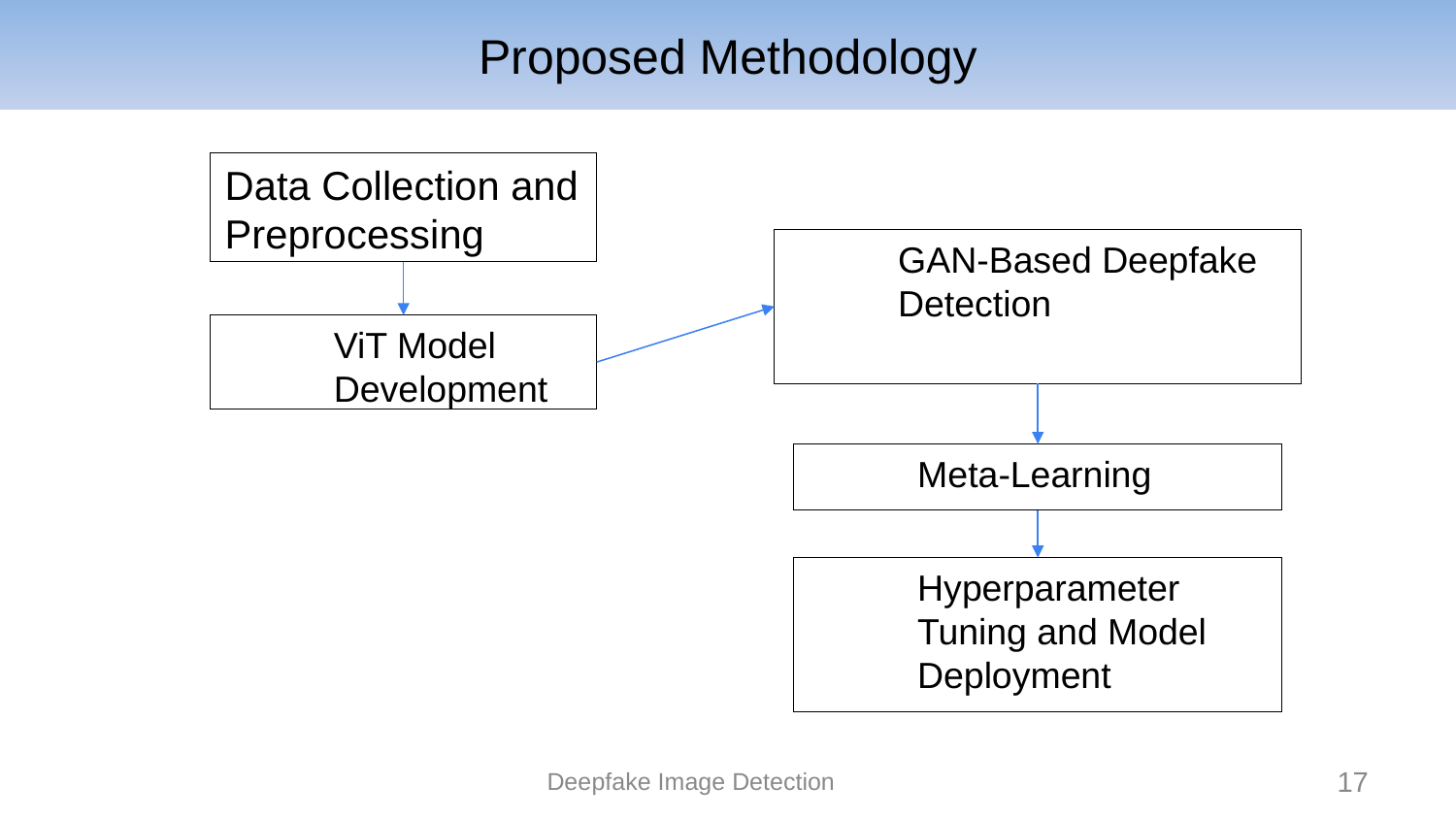

# Proposed Methodology
Data Collection and Preprocessing
GAN-Based Deepfake Detection
ViT Model Development
Meta-Learning
Hyperparameter Tuning and Model Deployment

17
Deepfake Image Detection